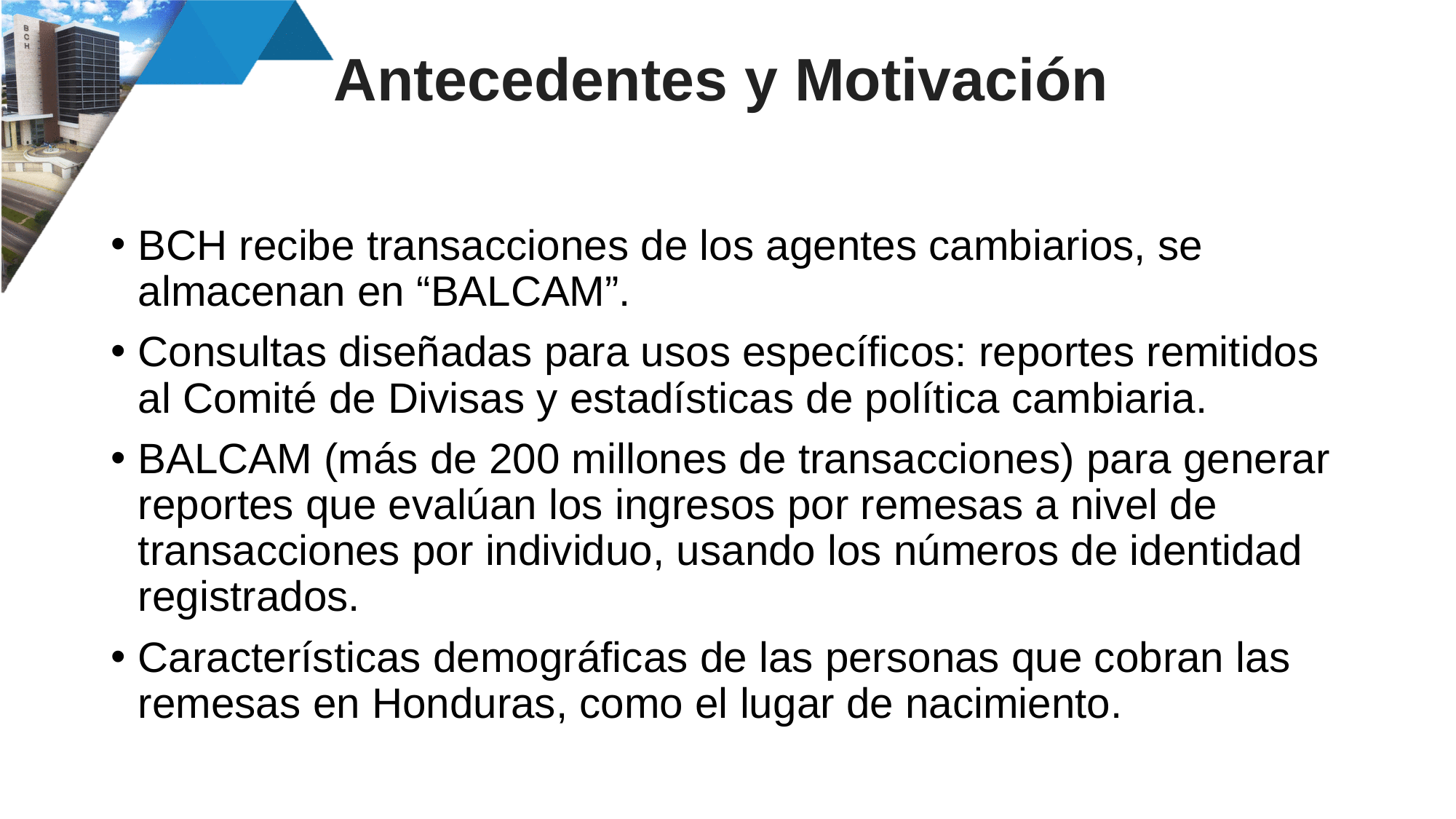

# Antecedentes y Motivación
BCH recibe transacciones de los agentes cambiarios, se almacenan en “BALCAM”.
Consultas diseñadas para usos específicos: reportes remitidos al Comité de Divisas y estadísticas de política cambiaria.
BALCAM (más de 200 millones de transacciones) para generar reportes que evalúan los ingresos por remesas a nivel de transacciones por individuo, usando los números de identidad registrados.
Características demográficas de las personas que cobran las remesas en Honduras, como el lugar de nacimiento.